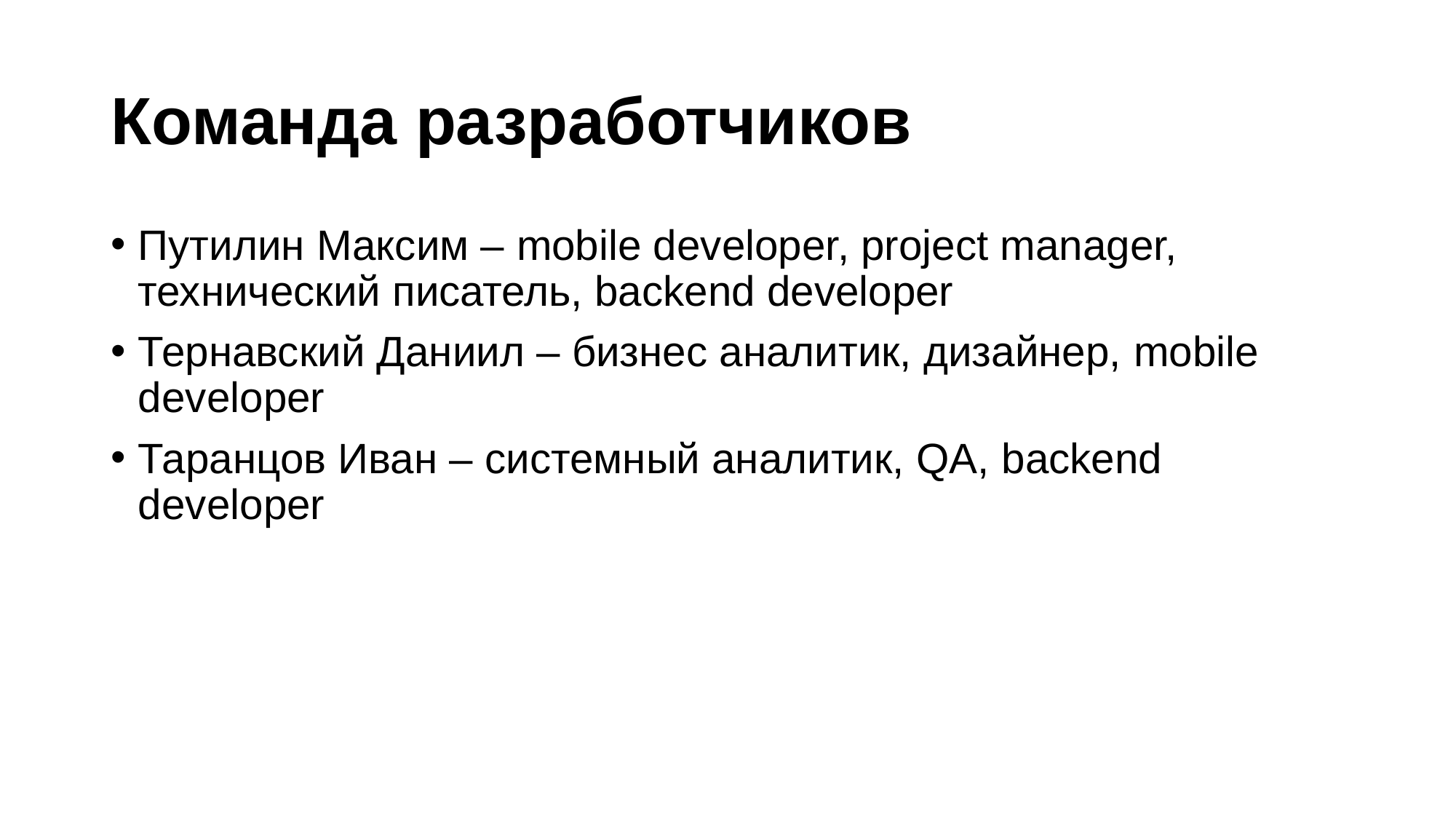

# Команда разработчиков
Путилин Максим – mobile developer, project manager, технический писатель, backend developer
Тернавский Даниил – бизнес аналитик, дизайнер, mobile developer
Таранцов Иван – системный аналитик, QA, backend developer